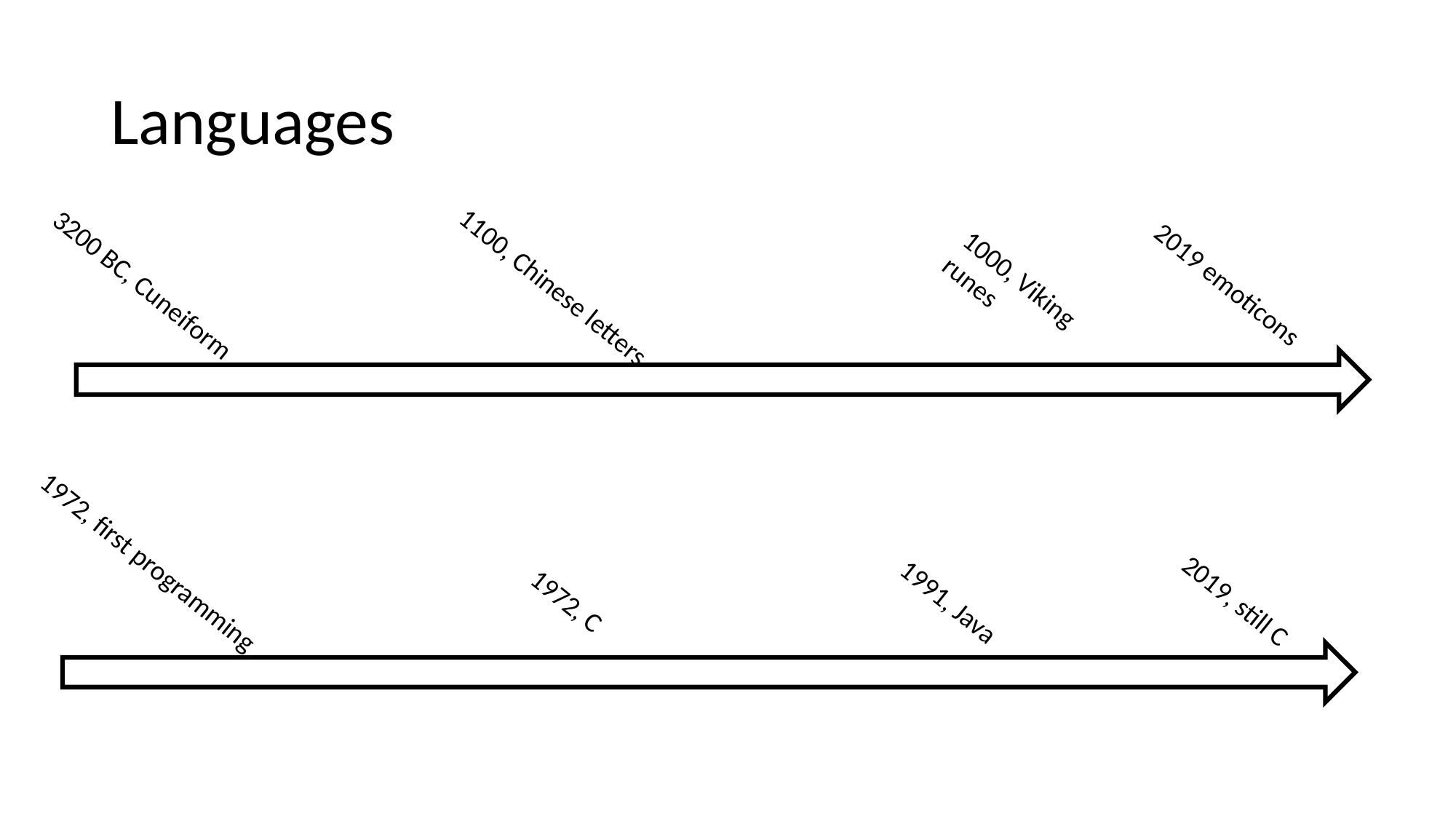

# Languages

2019 emoticons
1000, Viking runes
1100, Chinese letters
3200 BC, Cuneiform

1972, first programming
1991, Java
2019, still C
1972, C